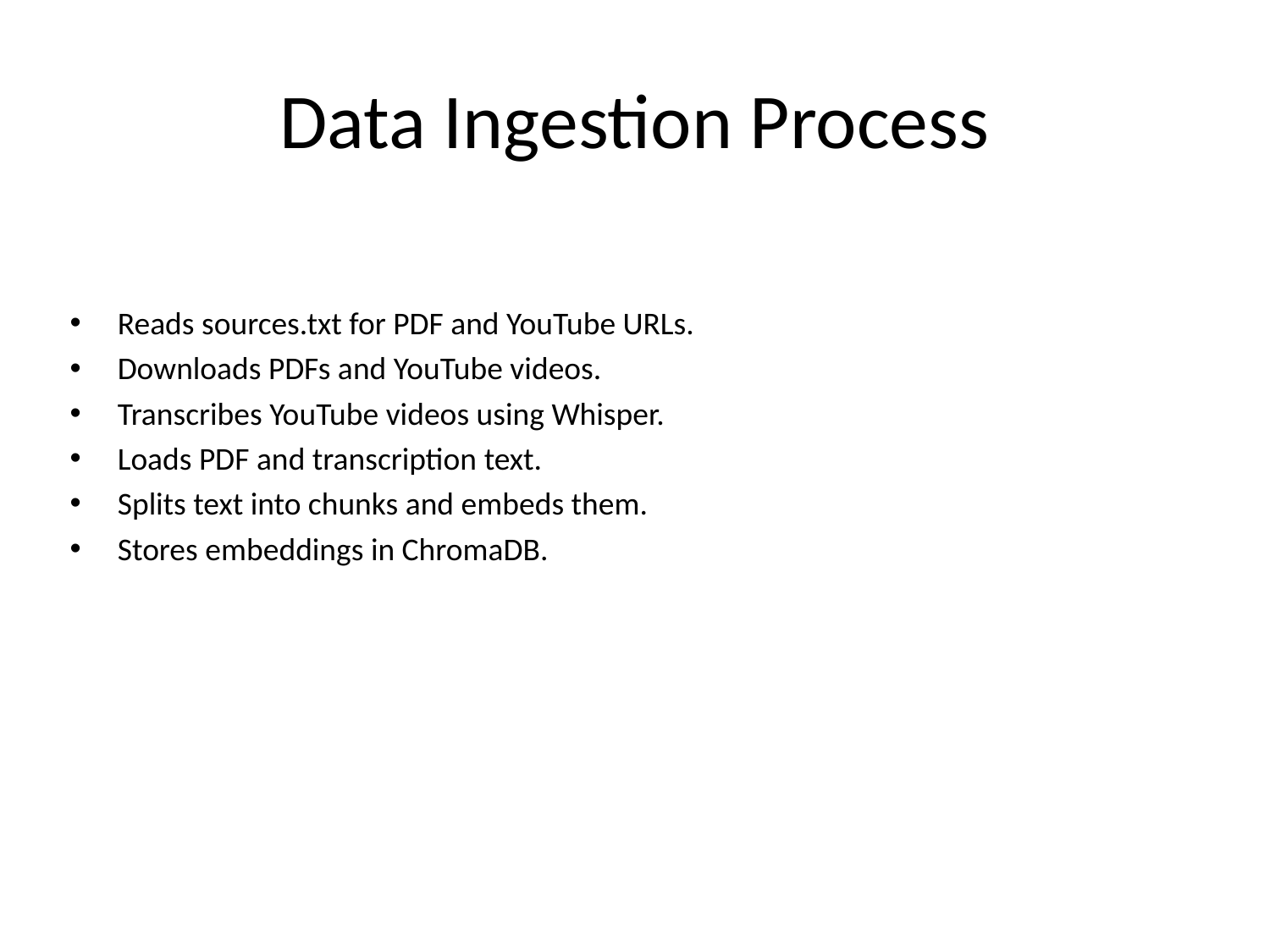

# Data Ingestion Process

Reads sources.txt for PDF and YouTube URLs.
Downloads PDFs and YouTube videos.
Transcribes YouTube videos using Whisper.
Loads PDF and transcription text.
Splits text into chunks and embeds them.
Stores embeddings in ChromaDB.